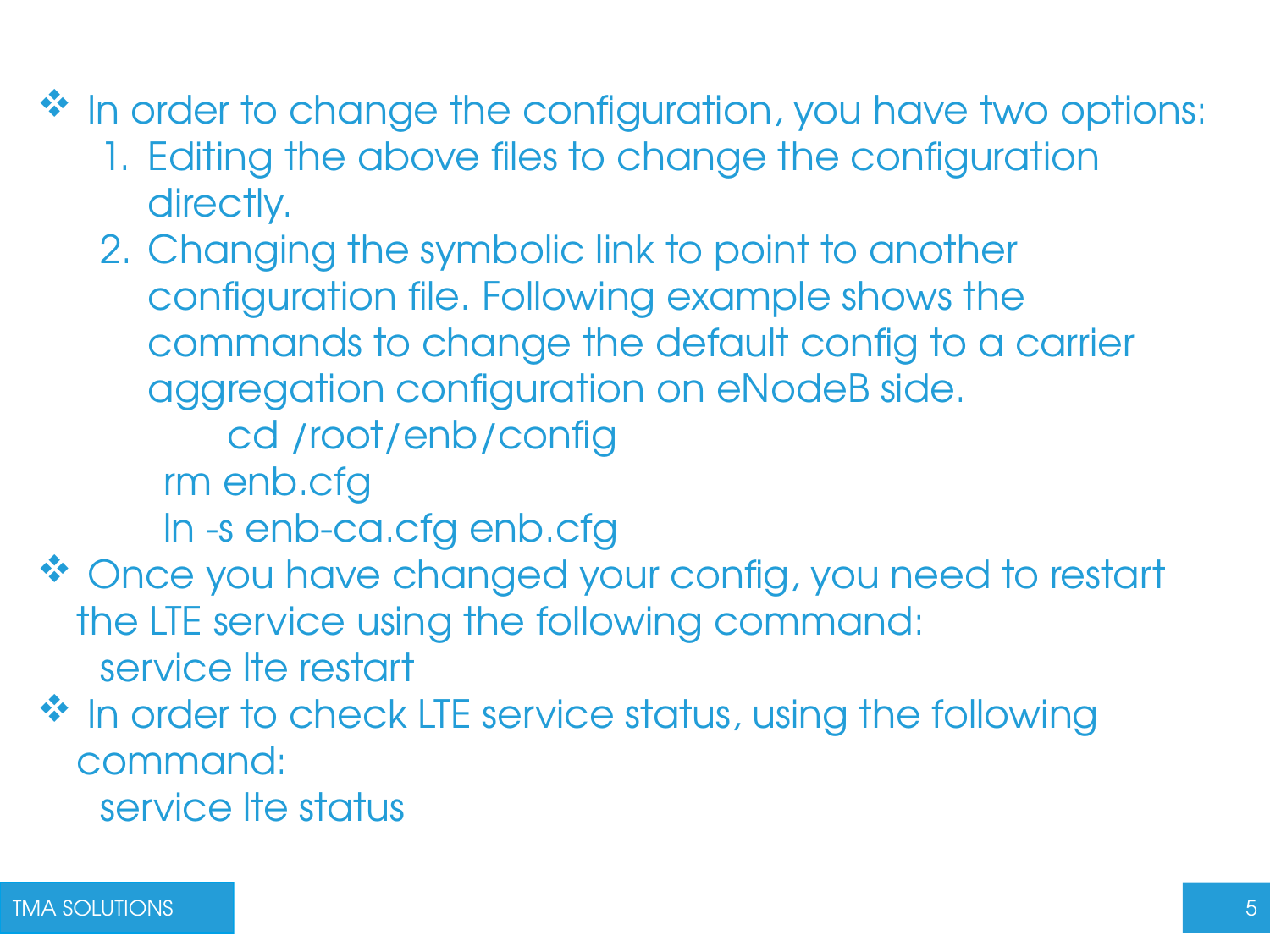

In order to change the configuration, you have two options:
Editing the above files to change the configuration directly.
Changing the symbolic link to point to another configuration file. Following example shows the commands to change the default config to a carrier aggregation configuration on eNodeB side.
	cd /root/enb/config
rm enb.cfg
ln -s enb-ca.cfg enb.cfg
 Once you have changed your config, you need to restart the LTE service using the following command:
service lte restart
 In order to check LTE service status, using the following command:
service lte status
5